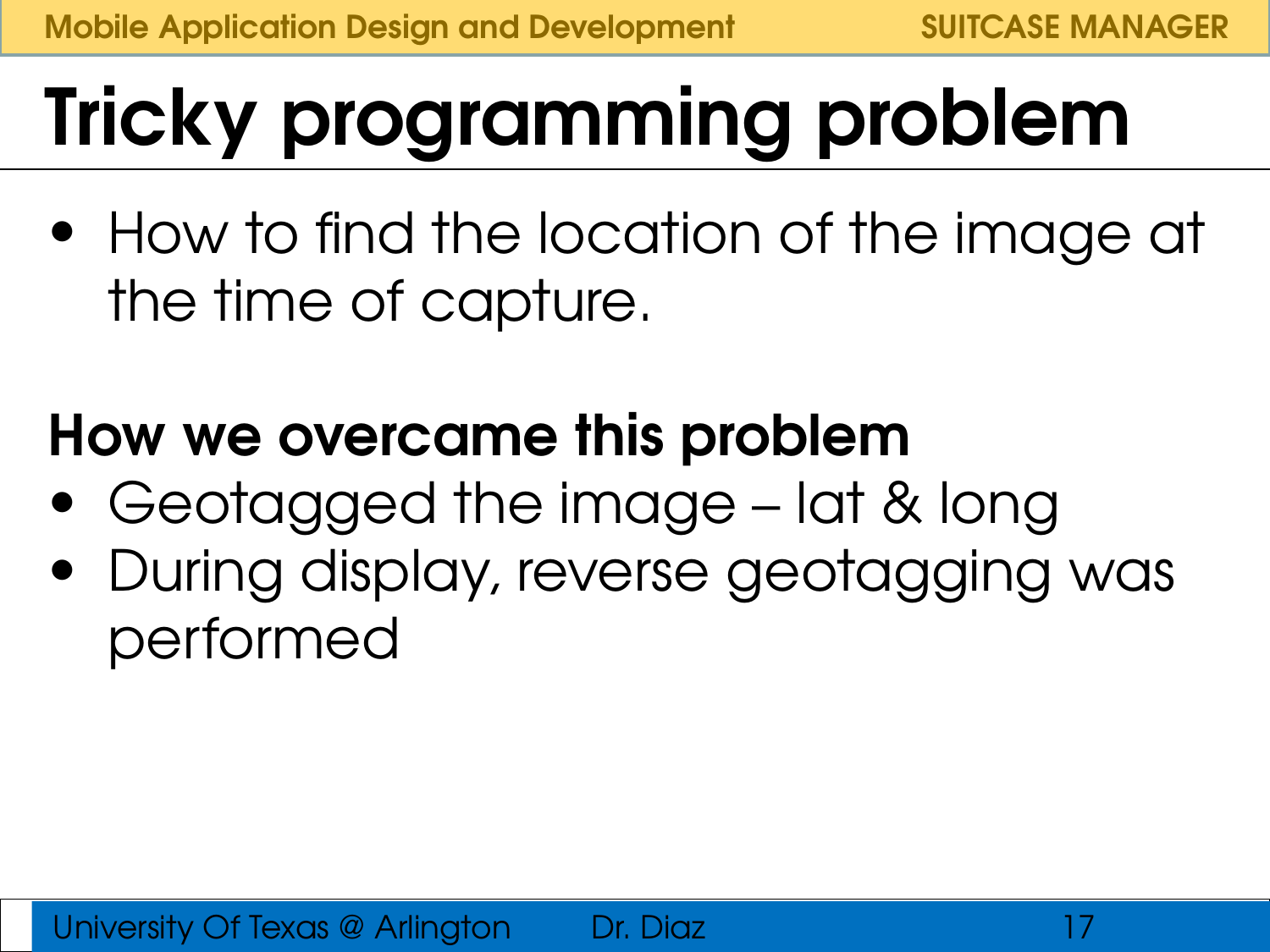

# Tricky programming problem
How to find the location of the image at the time of capture.

How we overcame this problem
Geotagged the image – lat & long
During display, reverse geotagging was performed